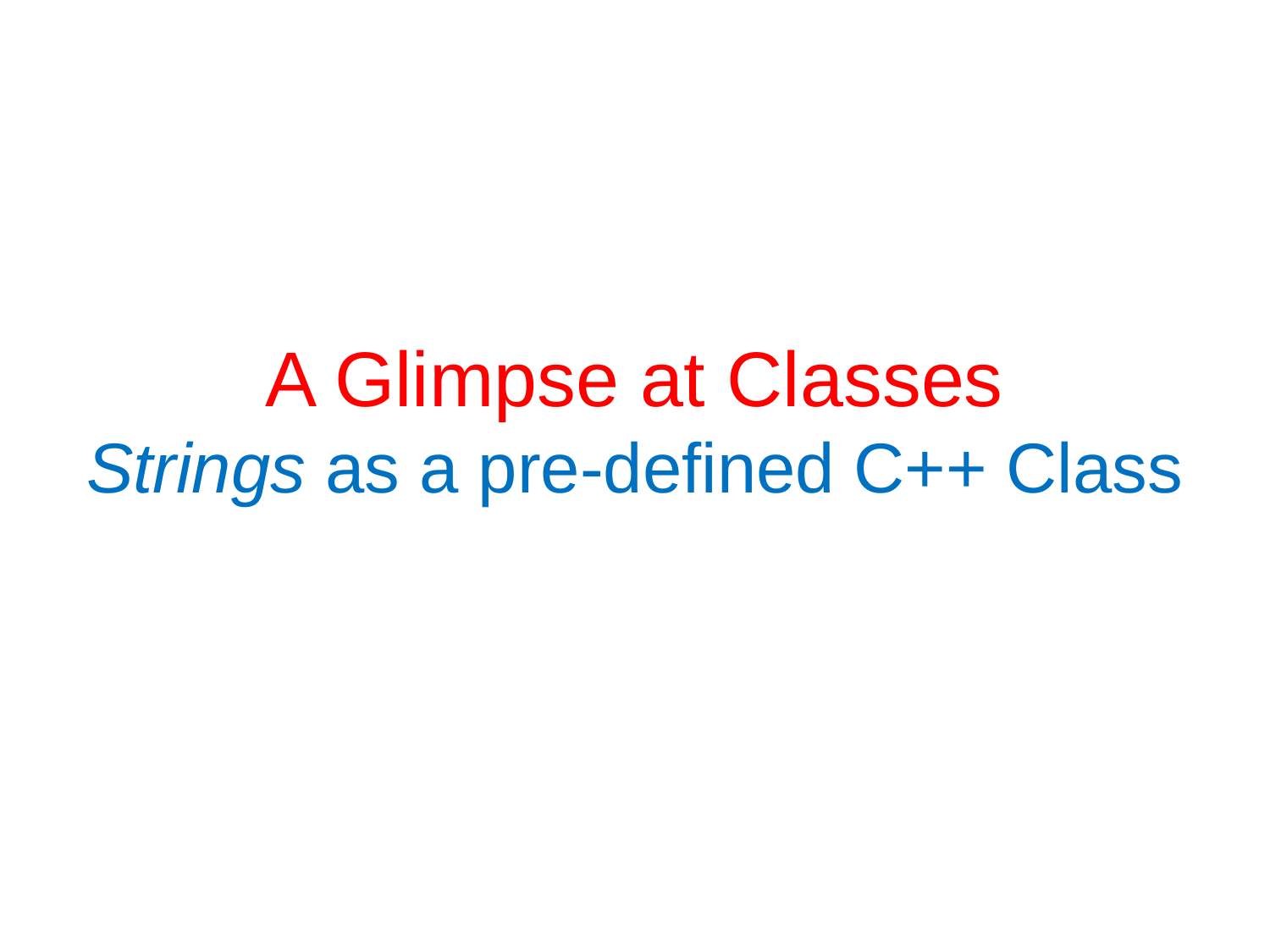

# A Glimpse at Classes Strings as a pre-defined C++ Class